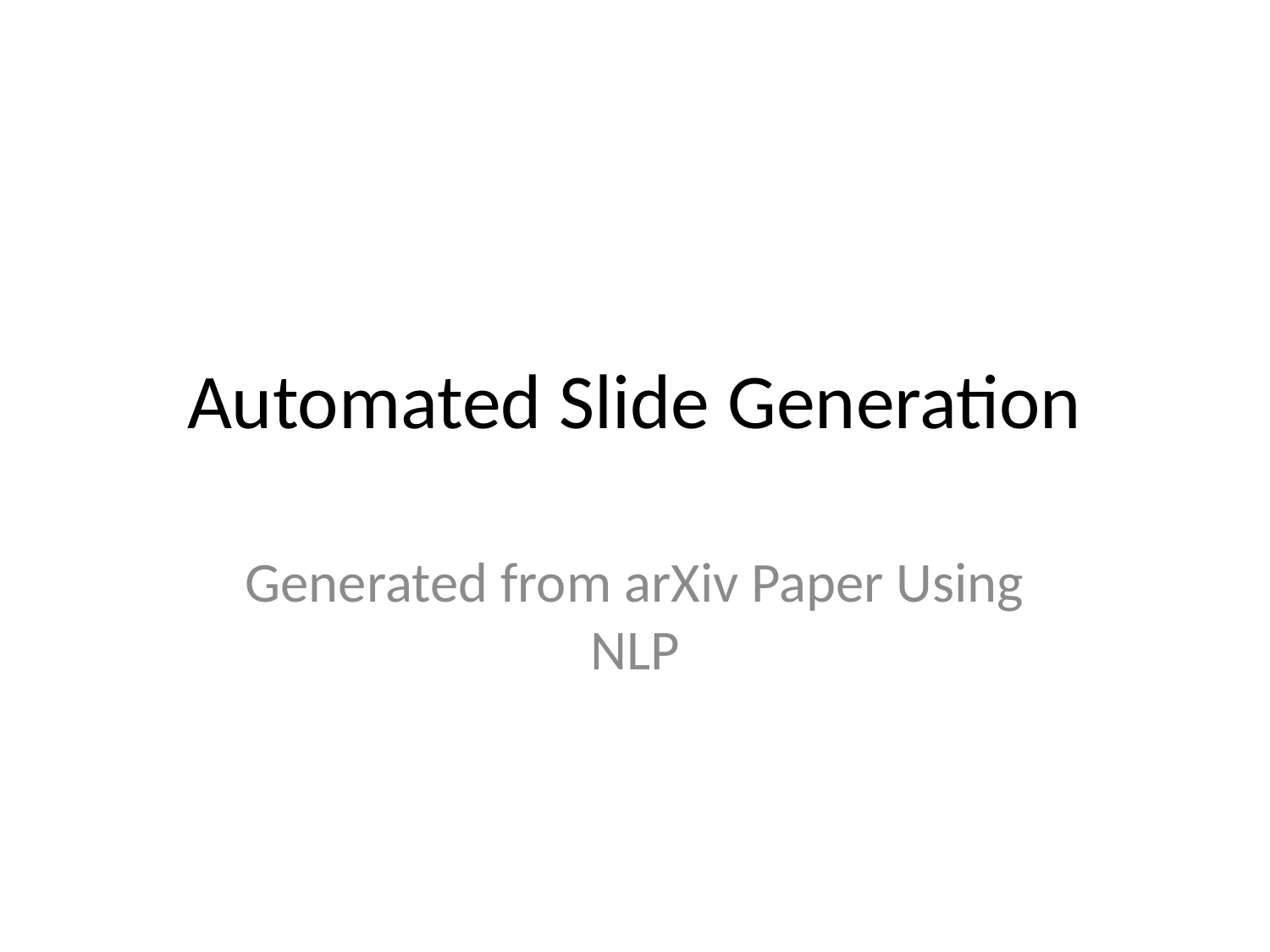

# Automated Slide Generation
Generated from arXiv Paper Using NLP